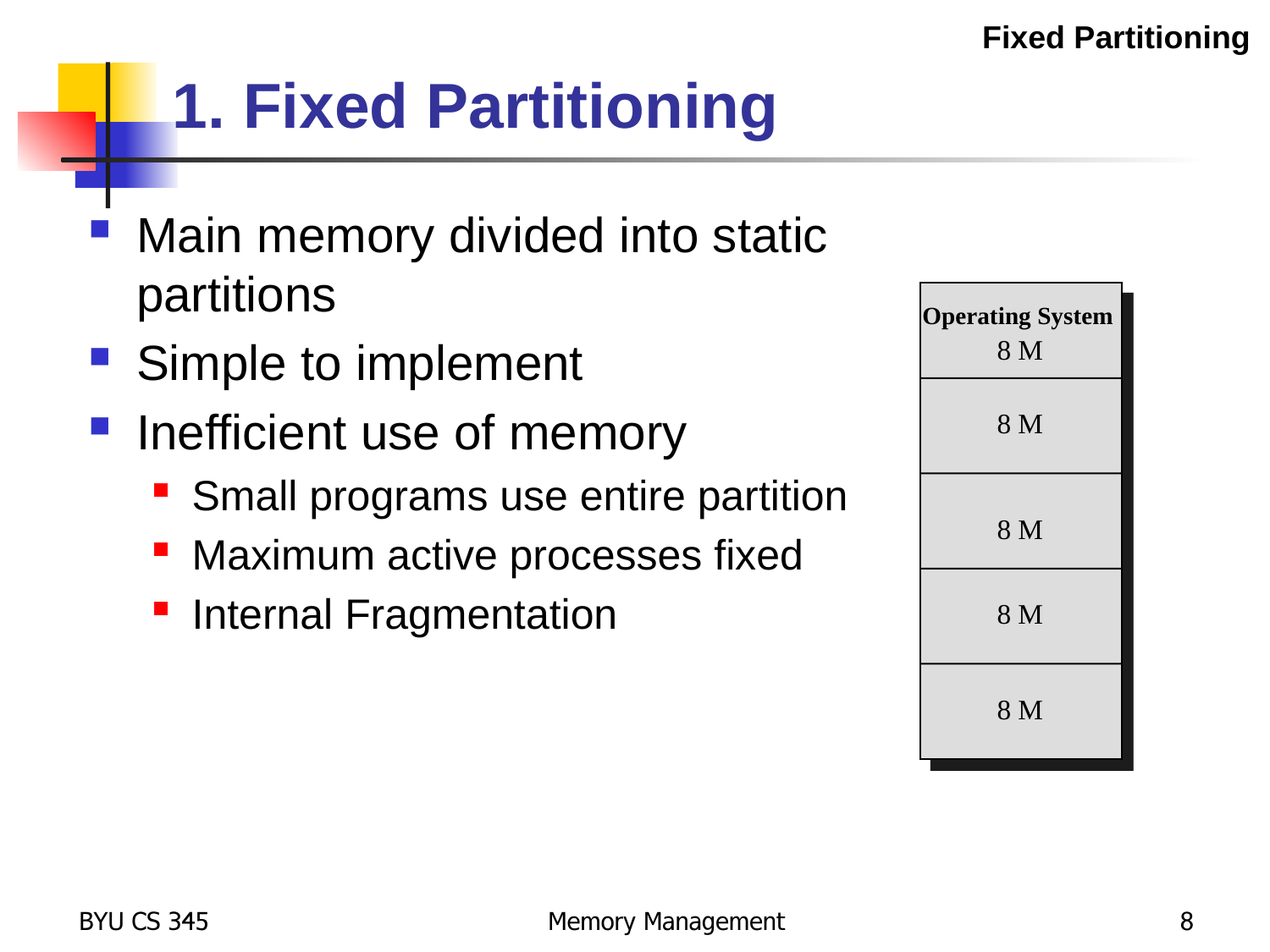

Fixed Partitioning
# 1. Fixed Partitioning
Main memory divided into static partitions
Simple to implement
Inefficient use of memory
Small programs use entire partition
Maximum active processes fixed
Internal Fragmentation

Operating System
8 M

8 M

8 M

8 M

8 M
BYU CS 345
Memory Management
8